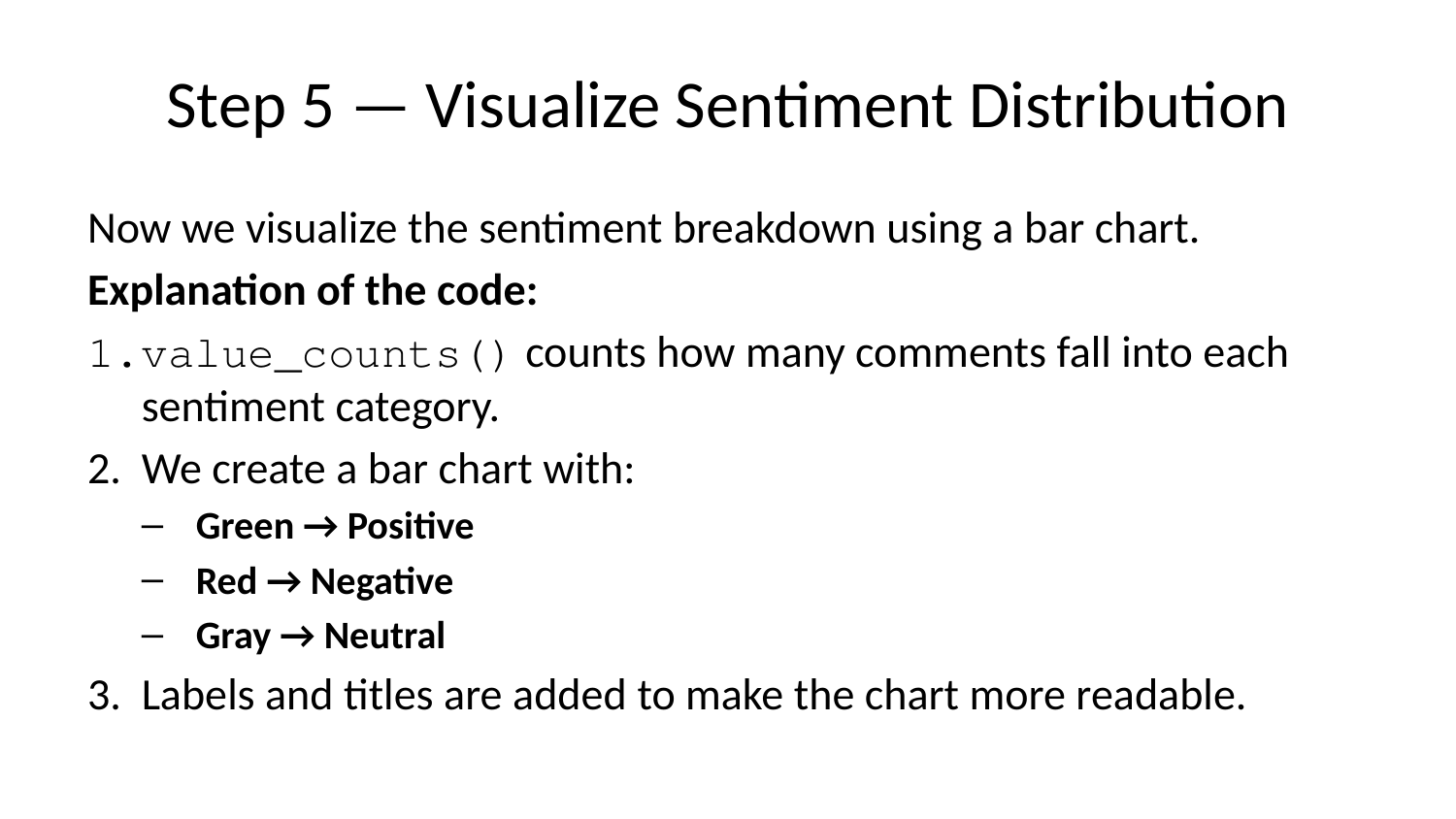

# Step 5 — Visualize Sentiment Distribution
Now we visualize the sentiment breakdown using a bar chart.
Explanation of the code:
value_counts() counts how many comments fall into each sentiment category.
We create a bar chart with:
Green → Positive
Red → Negative
Gray → Neutral
Labels and titles are added to make the chart more readable.